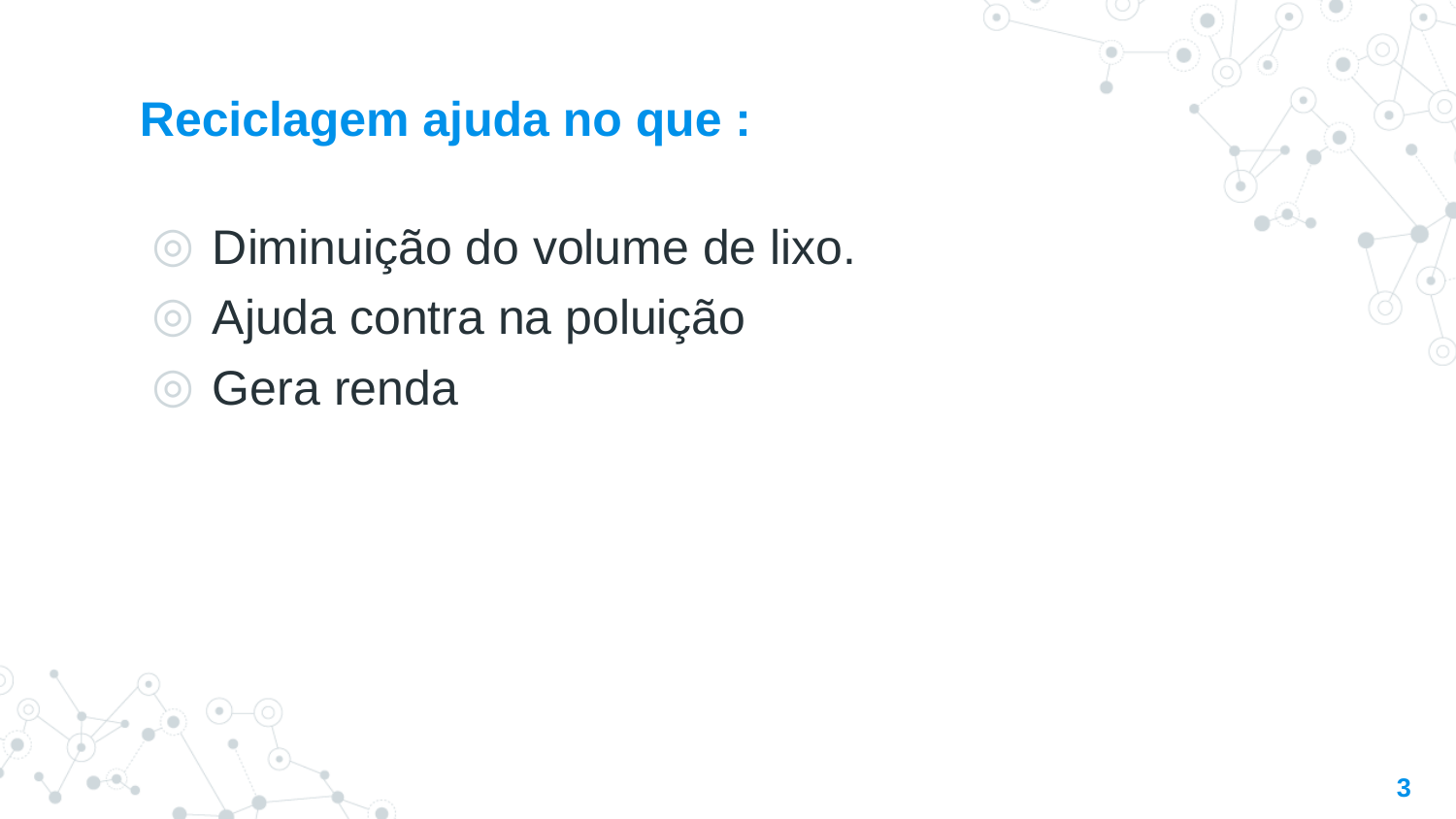

# Reciclagem ajuda no que :
Diminuição do volume de lixo.
Ajuda contra na poluição
Gera renda

3